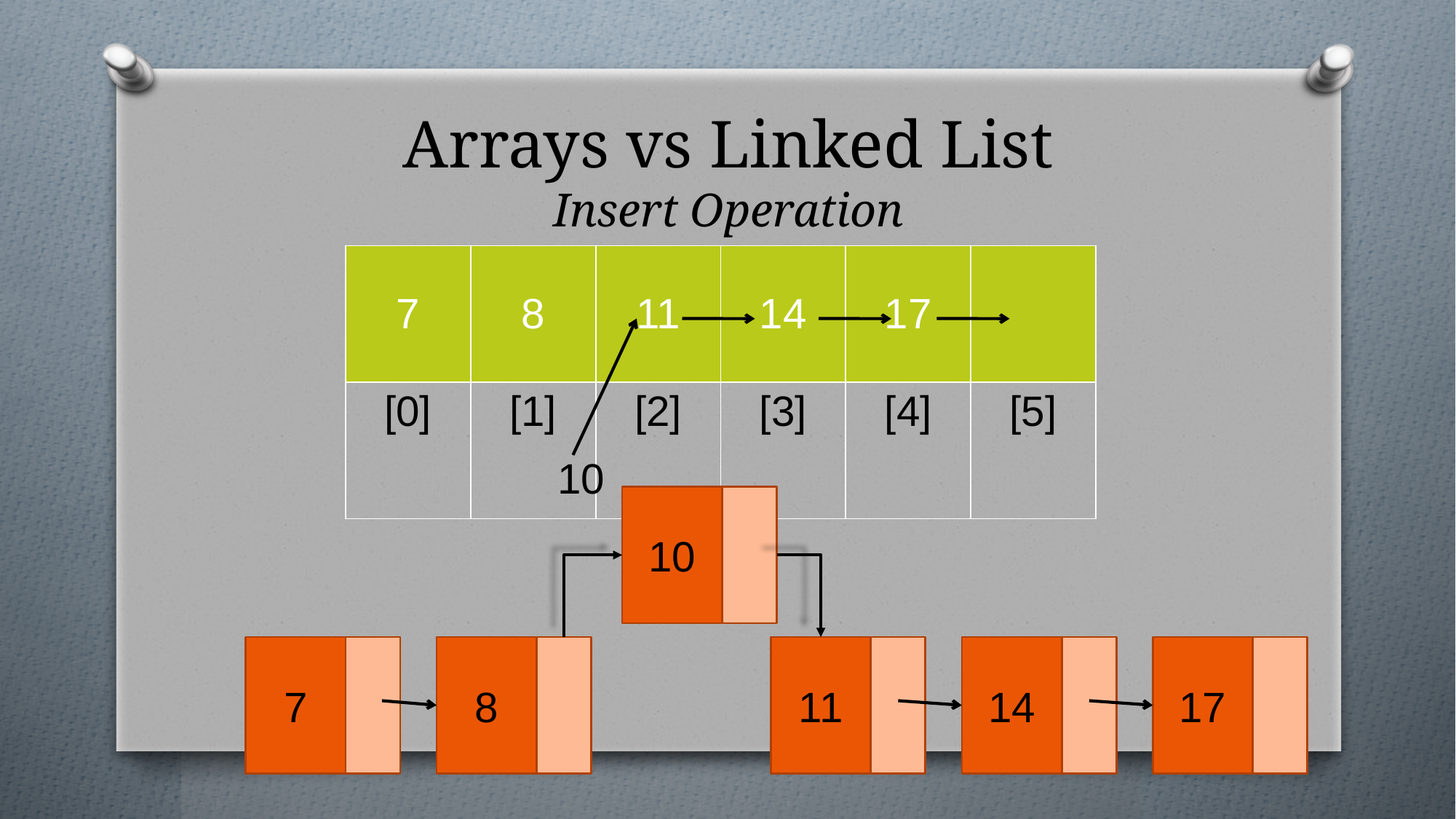

# Arrays vs Linked List Insert Operation
| 7 | 8 | 11 | 14 | 17 |  |
| --- | --- | --- | --- | --- | --- |
| [0] | [1] | [2] | [3] | [4] | [5] |
10
10

7

8

11

14

17